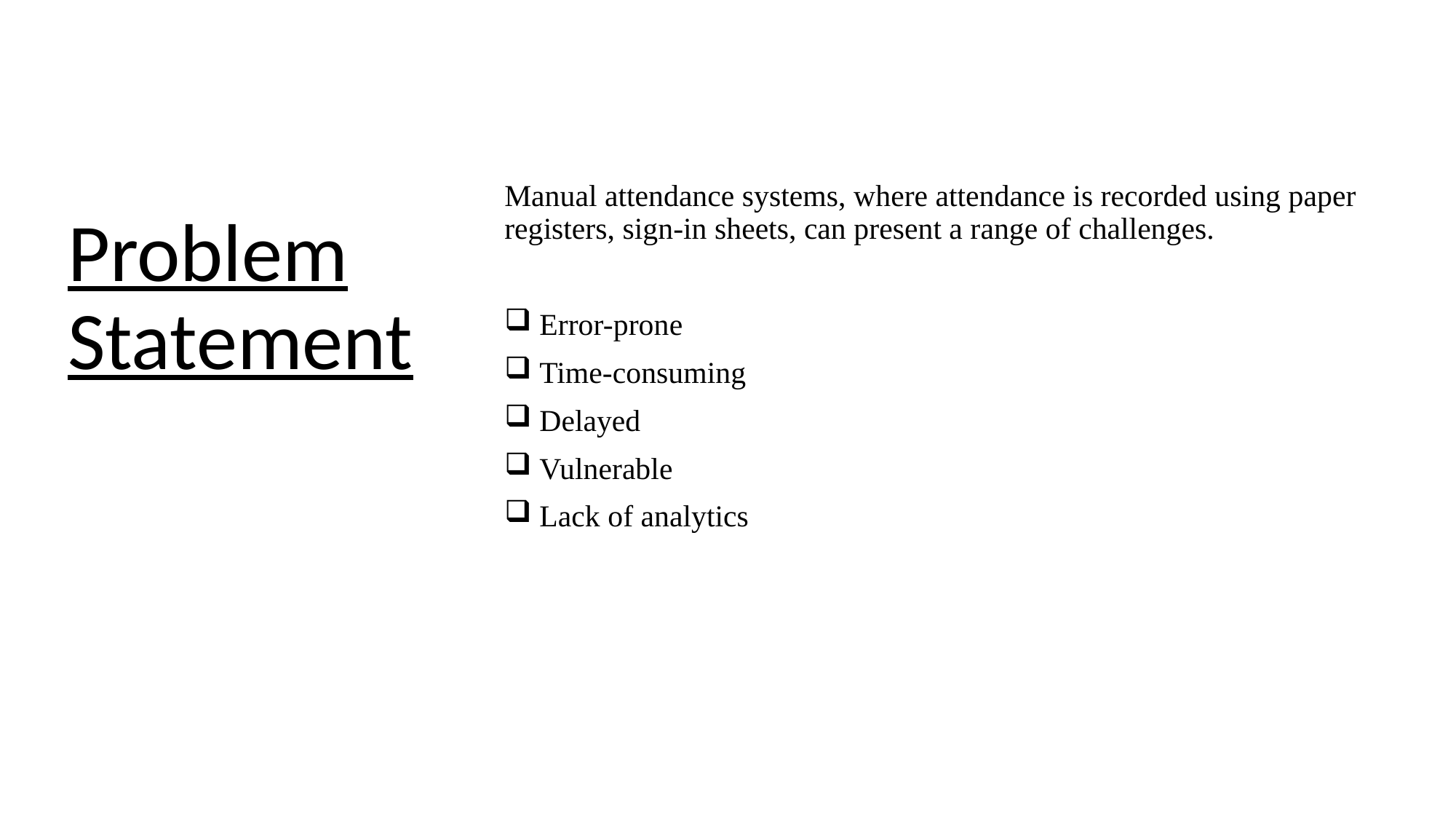

# Problem Statement
Manual attendance systems, where attendance is recorded using paper registers, sign-in sheets, can present a range of challenges.

 Error-prone
 Time-consuming
 Delayed
 Vulnerable
 Lack of analytics